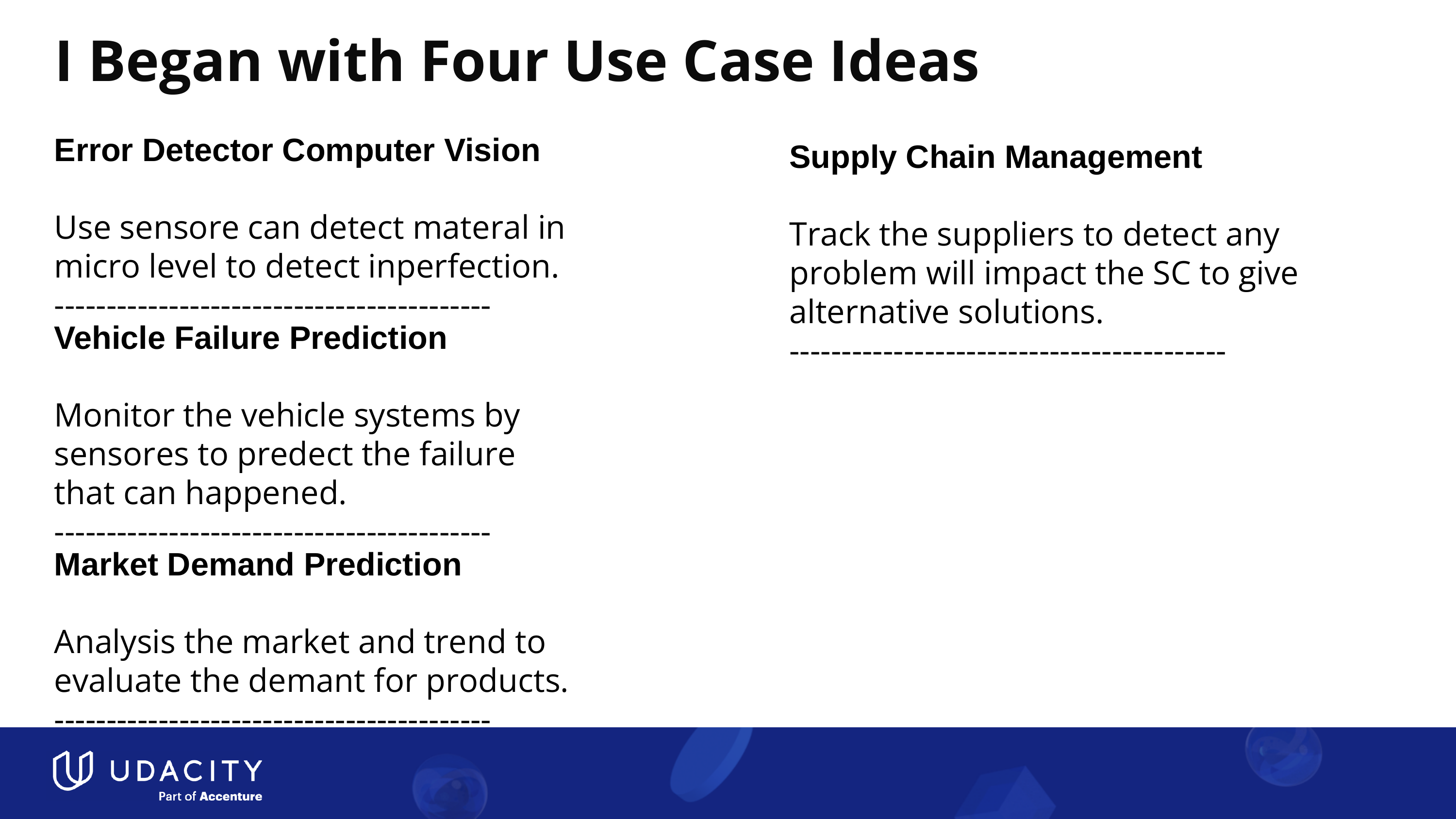

# I Began with Four Use Case Ideas
Error Detector Computer Vision

Use sensore can detect materal in micro level to detect inperfection.
------------------------------------------
Supply Chain Management

Track the suppliers to detect any problem will impact the SC to give alternative solutions.
------------------------------------------
Vehicle Failure Prediction

Monitor the vehicle systems by sensores to predect the failure that can happened.
------------------------------------------
Market Demand Prediction

Analysis the market and trend to evaluate the demant for products.
------------------------------------------